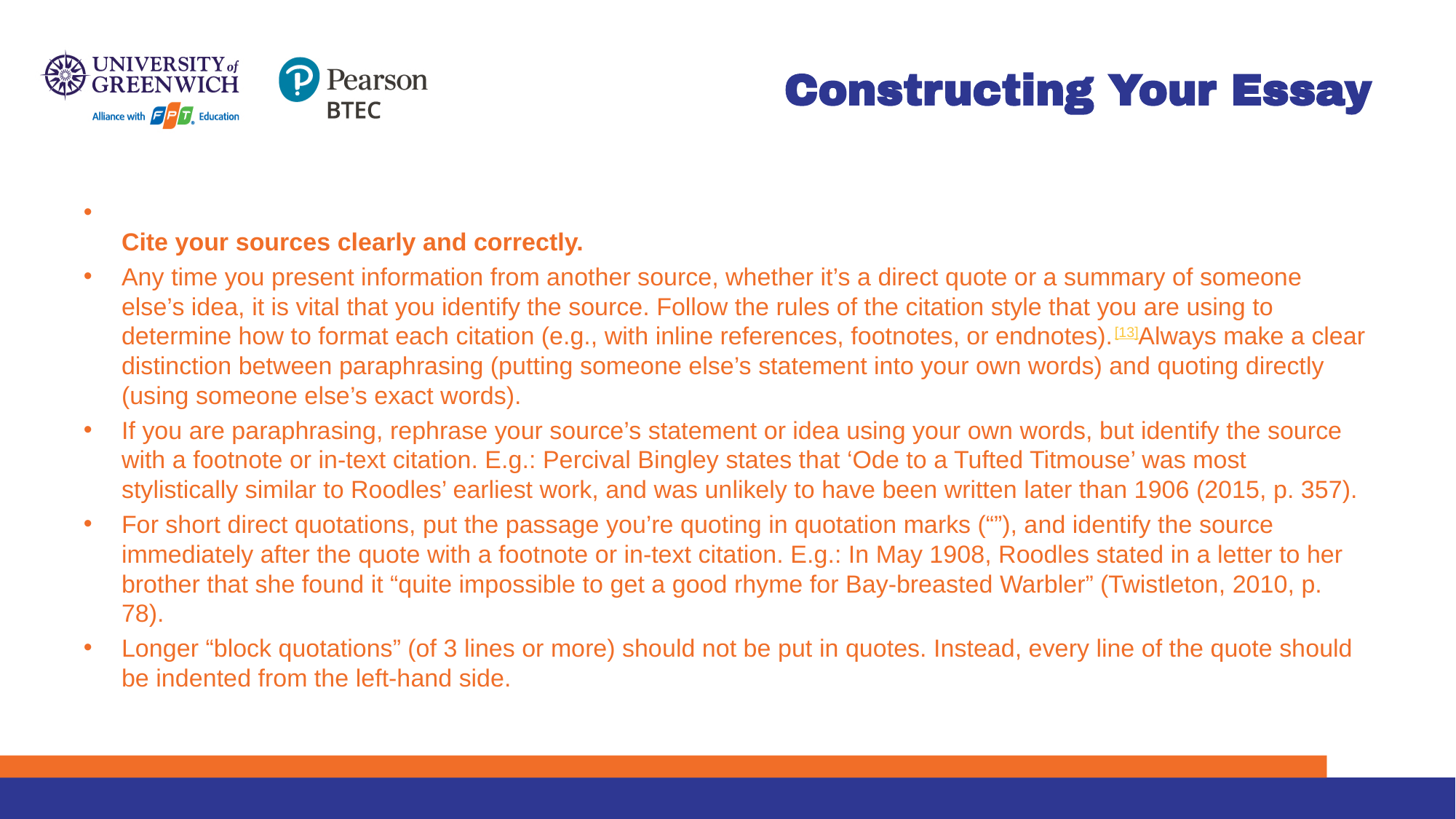

# Constructing Your Essay
Cite your sources clearly and correctly.
Any time you present information from another source, whether it’s a direct quote or a summary of someone else’s idea, it is vital that you identify the source. Follow the rules of the citation style that you are using to determine how to format each citation (e.g., with inline references, footnotes, or endnotes).[13]Always make a clear distinction between paraphrasing (putting someone else’s statement into your own words) and quoting directly (using someone else’s exact words).
If you are paraphrasing, rephrase your source’s statement or idea using your own words, but identify the source with a footnote or in-text citation. E.g.: Percival Bingley states that ‘Ode to a Tufted Titmouse’ was most stylistically similar to Roodles’ earliest work, and was unlikely to have been written later than 1906 (2015, p. 357).
For short direct quotations, put the passage you’re quoting in quotation marks (“”), and identify the source immediately after the quote with a footnote or in-text citation. E.g.: In May 1908, Roodles stated in a letter to her brother that she found it “quite impossible to get a good rhyme for Bay-breasted Warbler” (Twistleton, 2010, p. 78).
Longer “block quotations” (of 3 lines or more) should not be put in quotes. Instead, every line of the quote should be indented from the left-hand side.